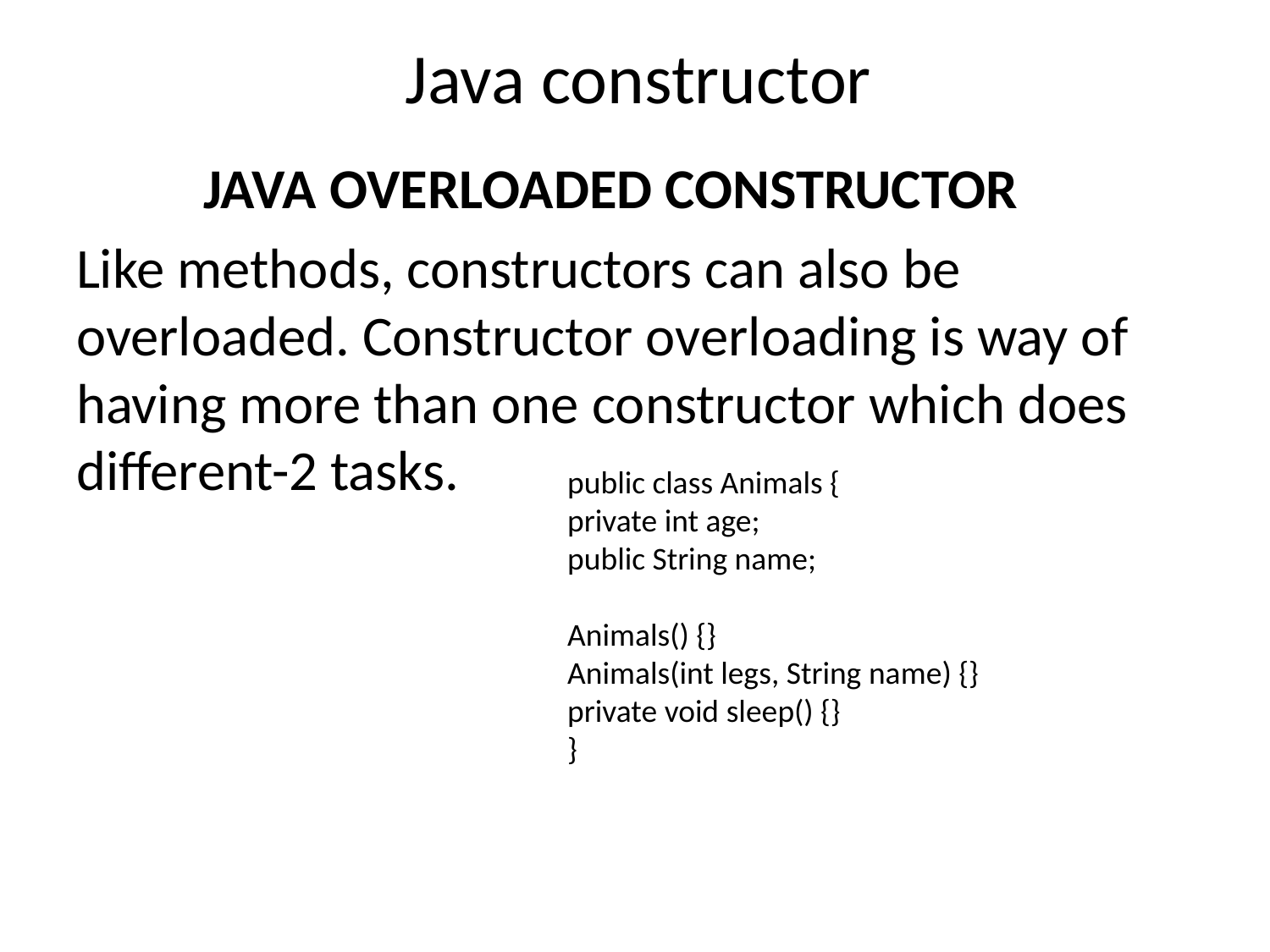

# Java constructor
	JAVA OVERLOADED CONSTRUCTOR
Like methods, constructors can also be overloaded. Constructor overloading is way of having more than one constructor which does different-2 tasks.
public class Animals {
private int age;
public String name;

Animals() {}
Animals(int legs, String name) {}
private void sleep() {}
}